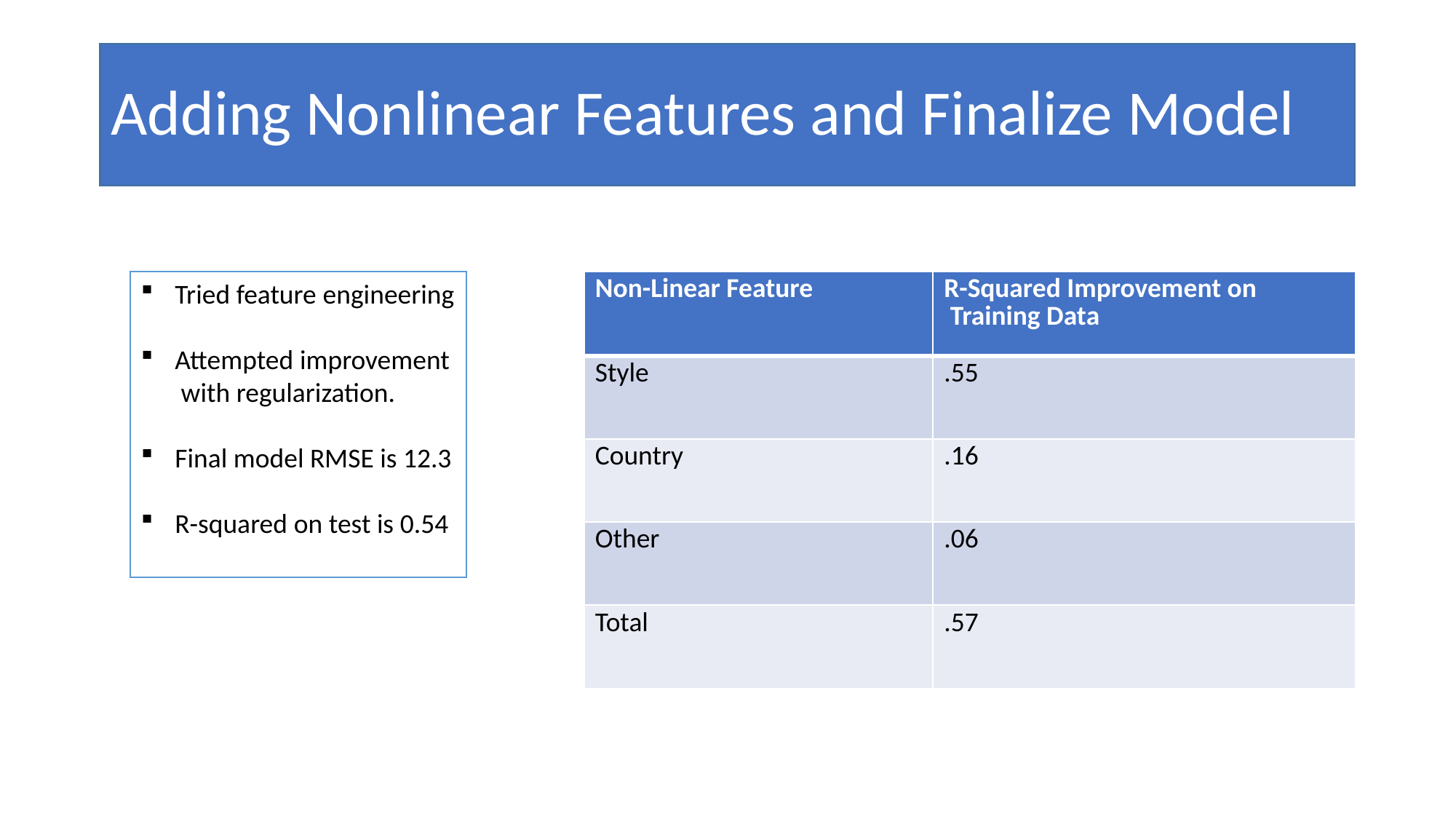

# Adding Nonlinear Features and Finalize Model
Tried feature engineering

Attempted improvement with regularization.

Final model RMSE is 12.3

R-squared on test is 0.54

| Non-Linear Feature | R-Squared Improvement on  Training Data |
| --- | --- |
| Style | .55 |
| Country | .16 |
| Other | .06 |
| Total | .57 |